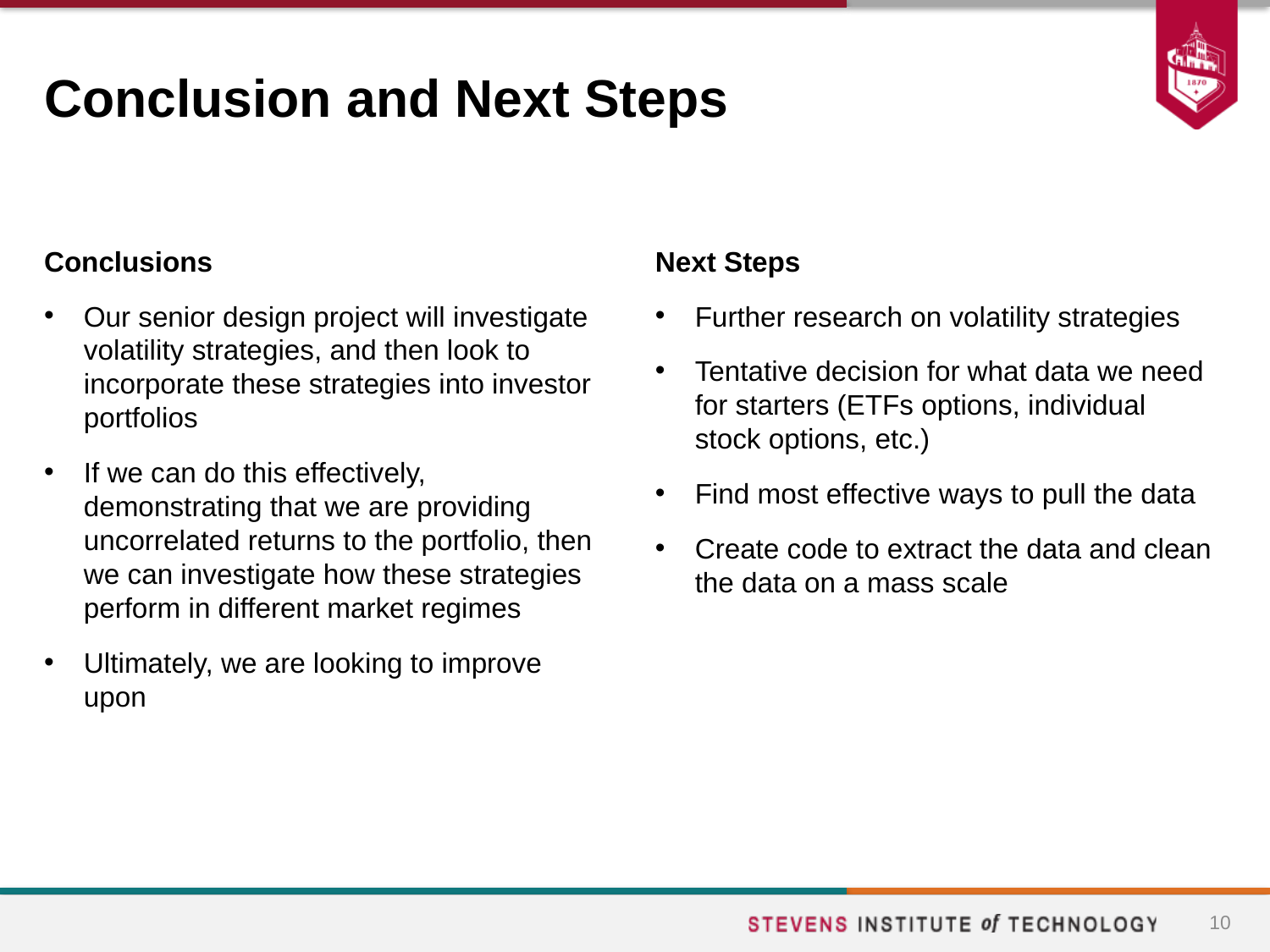

# Conclusion and Next Steps

Conclusions
Our senior design project will investigate volatility strategies, and then look to incorporate these strategies into investor portfolios
If we can do this effectively, demonstrating that we are providing uncorrelated returns to the portfolio, then we can investigate how these strategies perform in different market regimes
Ultimately, we are looking to improve upon

Next Steps
Further research on volatility strategies
Tentative decision for what data we need for starters (ETFs options, individual stock options, etc.)
Find most effective ways to pull the data
Create code to extract the data and clean the data on a mass scale

10